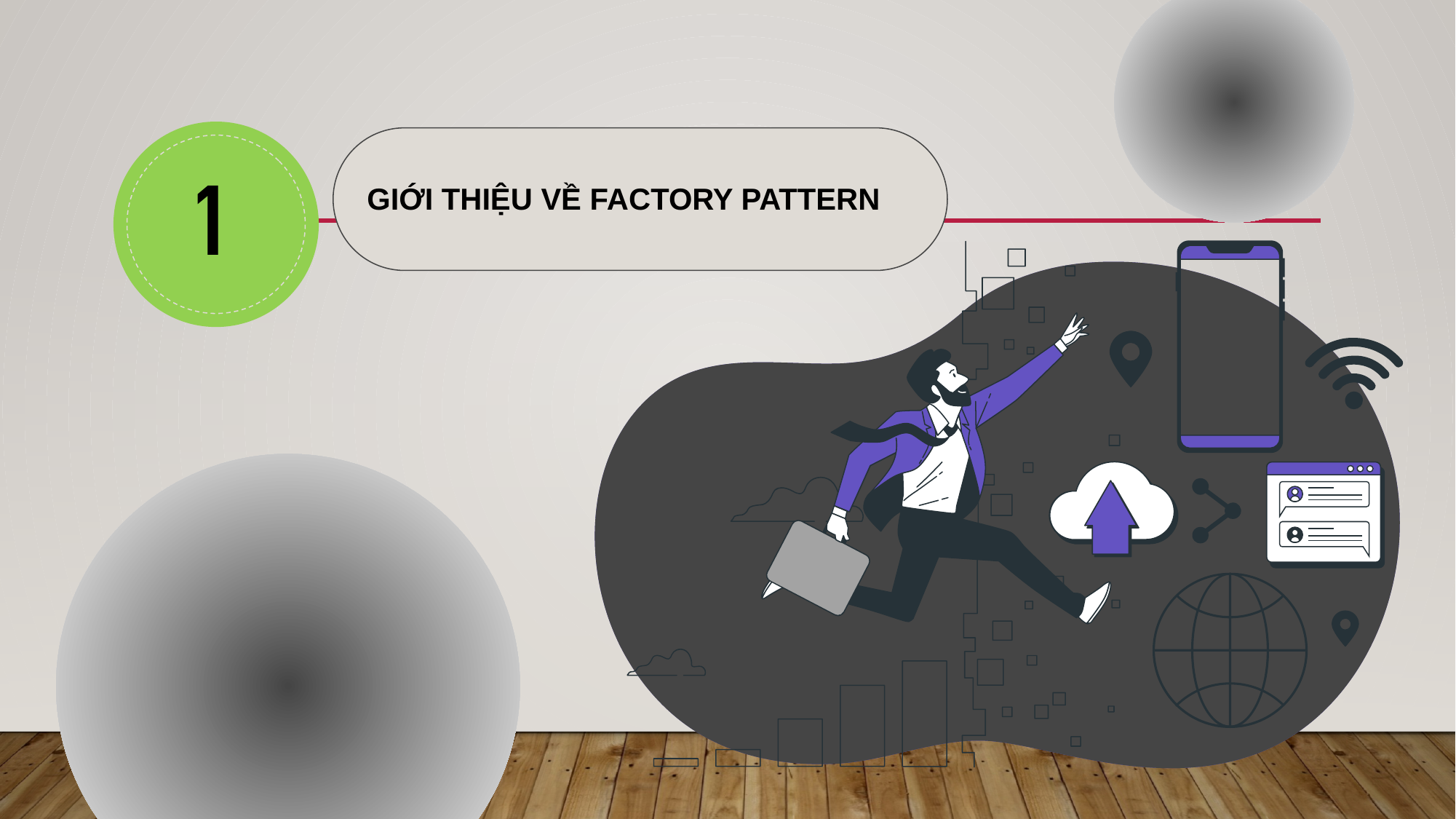

# GIỚI THIỆU VỀ FACTORY PATTERN
1